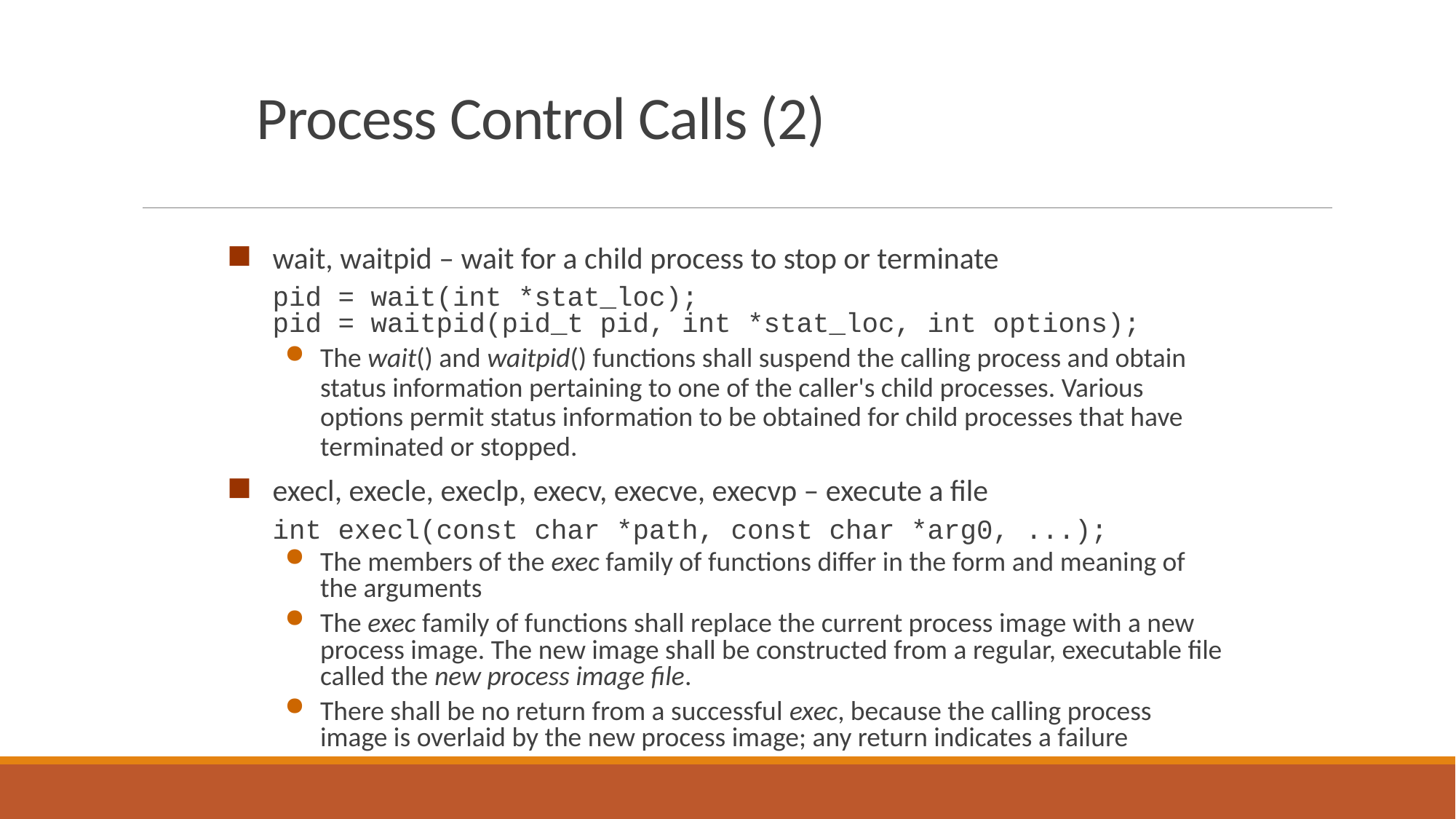

Process Control Calls (2)
wait, waitpid – wait for a child process to stop or terminate
	pid = wait(int *stat_loc);
pid = waitpid(pid_t pid, int *stat_loc, int options);
The wait() and waitpid() functions shall suspend the calling process and obtain status information pertaining to one of the caller's child processes. Various options permit status information to be obtained for child processes that have terminated or stopped.
execl, execle, execlp, execv, execve, execvp – execute a file
	int execl(const char *path, const char *arg0, ...);
The members of the exec family of functions differ in the form and meaning of the arguments
The exec family of functions shall replace the current process image with a new process image. The new image shall be constructed from a regular, executable file called the new process image file.
There shall be no return from a successful exec, because the calling process image is overlaid by the new process image; any return indicates a failure